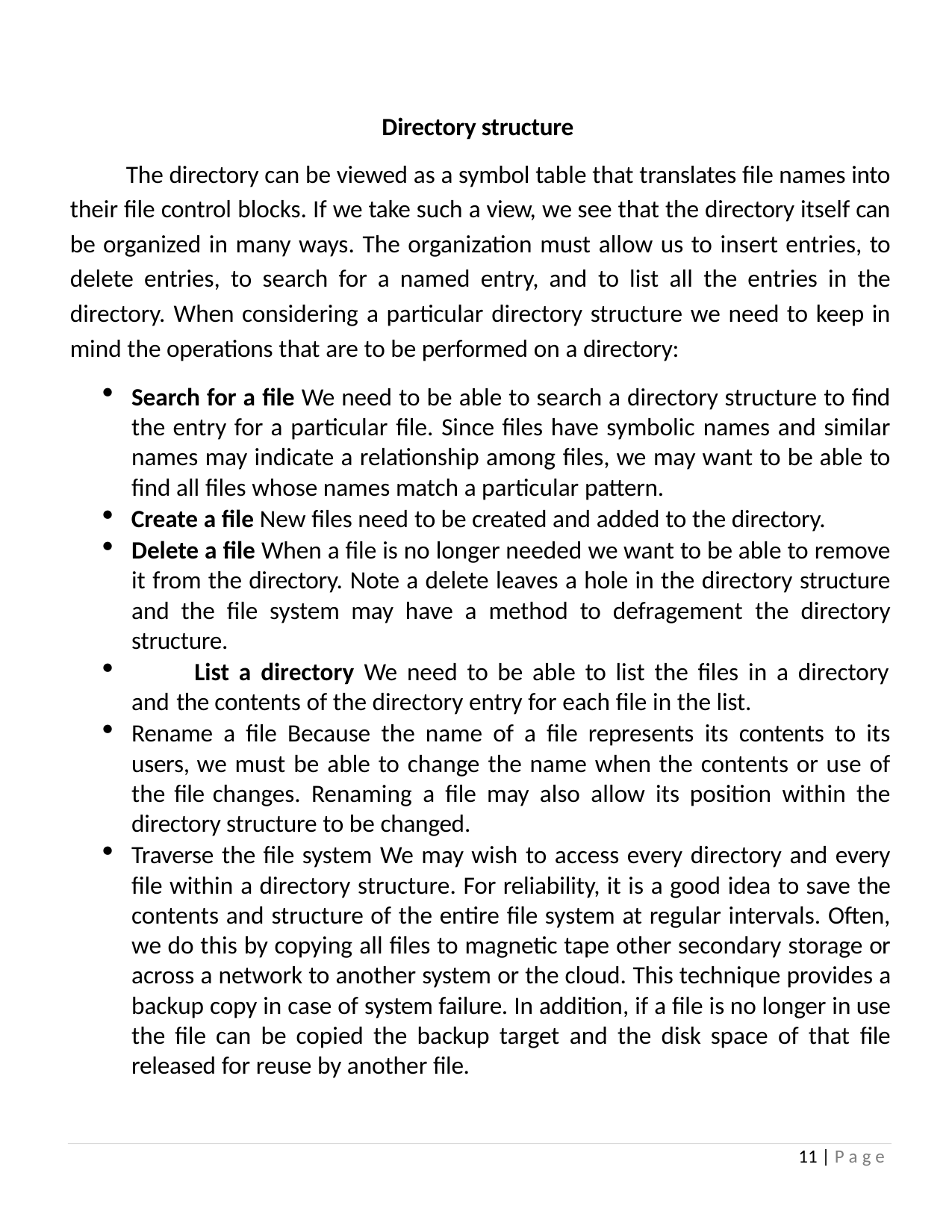

Directory structure
The directory can be viewed as a symbol table that translates file names into their file control blocks. If we take such a view, we see that the directory itself can be organized in many ways. The organization must allow us to insert entries, to delete entries, to search for a named entry, and to list all the entries in the directory. When considering a particular directory structure we need to keep in mind the operations that are to be performed on a directory:
Search for a file We need to be able to search a directory structure to find the entry for a particular file. Since files have symbolic names and similar names may indicate a relationship among files, we may want to be able to find all files whose names match a particular pattern.
Create a file New files need to be created and added to the directory.
Delete a file When a file is no longer needed we want to be able to remove it from the directory. Note a delete leaves a hole in the directory structure and the file system may have a method to defragement the directory structure.
	List a directory We need to be able to list the files in a directory and the contents of the directory entry for each file in the list.
Rename a file Because the name of a file represents its contents to its users, we must be able to change the name when the contents or use of the file changes. Renaming a file may also allow its position within the directory structure to be changed.
Traverse the file system We may wish to access every directory and every file within a directory structure. For reliability, it is a good idea to save the contents and structure of the entire file system at regular intervals. Often, we do this by copying all files to magnetic tape other secondary storage or across a network to another system or the cloud. This technique provides a backup copy in case of system failure. In addition, if a file is no longer in use the file can be copied the backup target and the disk space of that file released for reuse by another file.
11 | P a g e